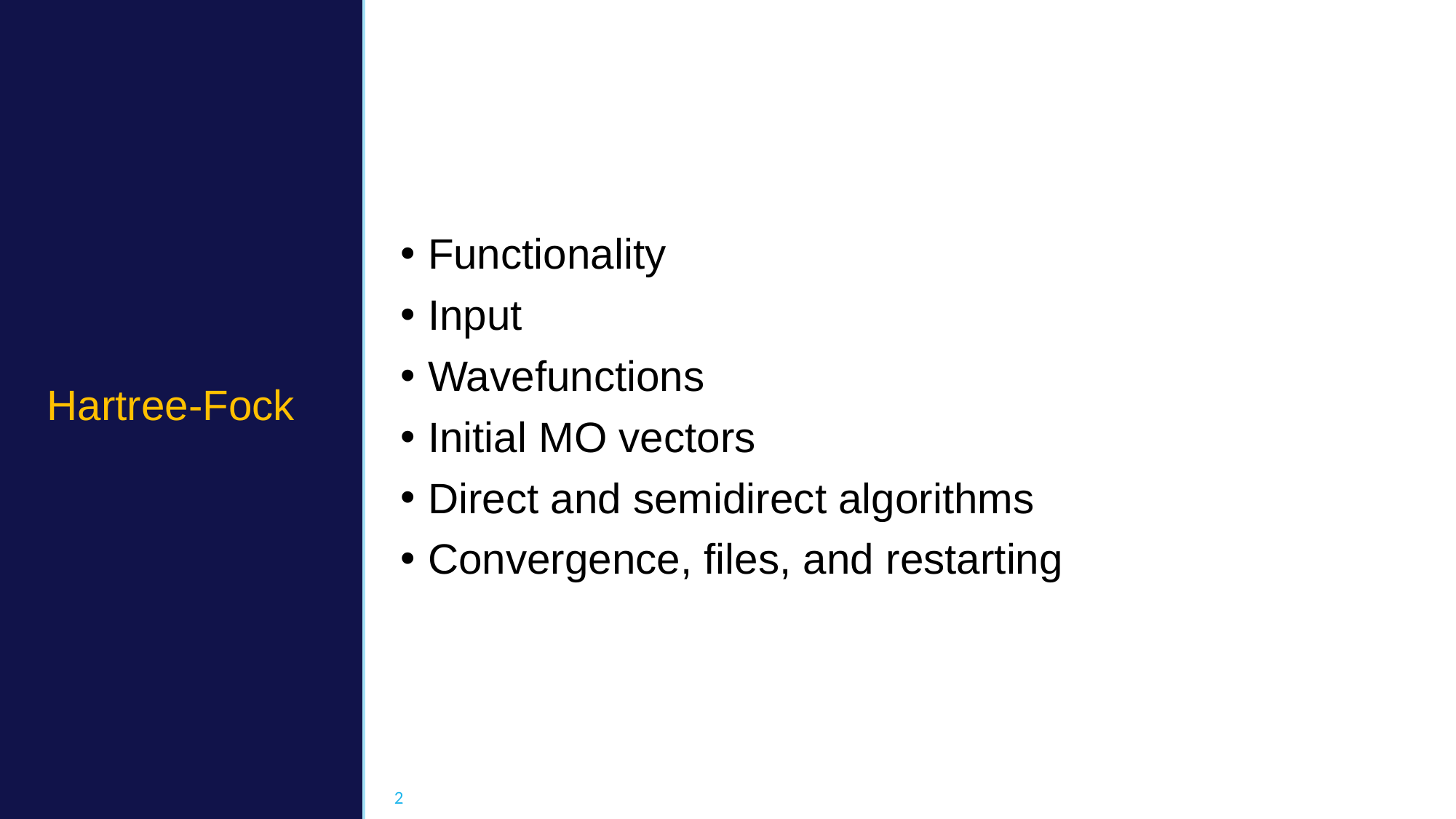

# Hartree-Fock
Functionality
Input
Wavefunctions
Initial MO vectors
Direct and semidirect algorithms
Convergence, files, and restarting
2